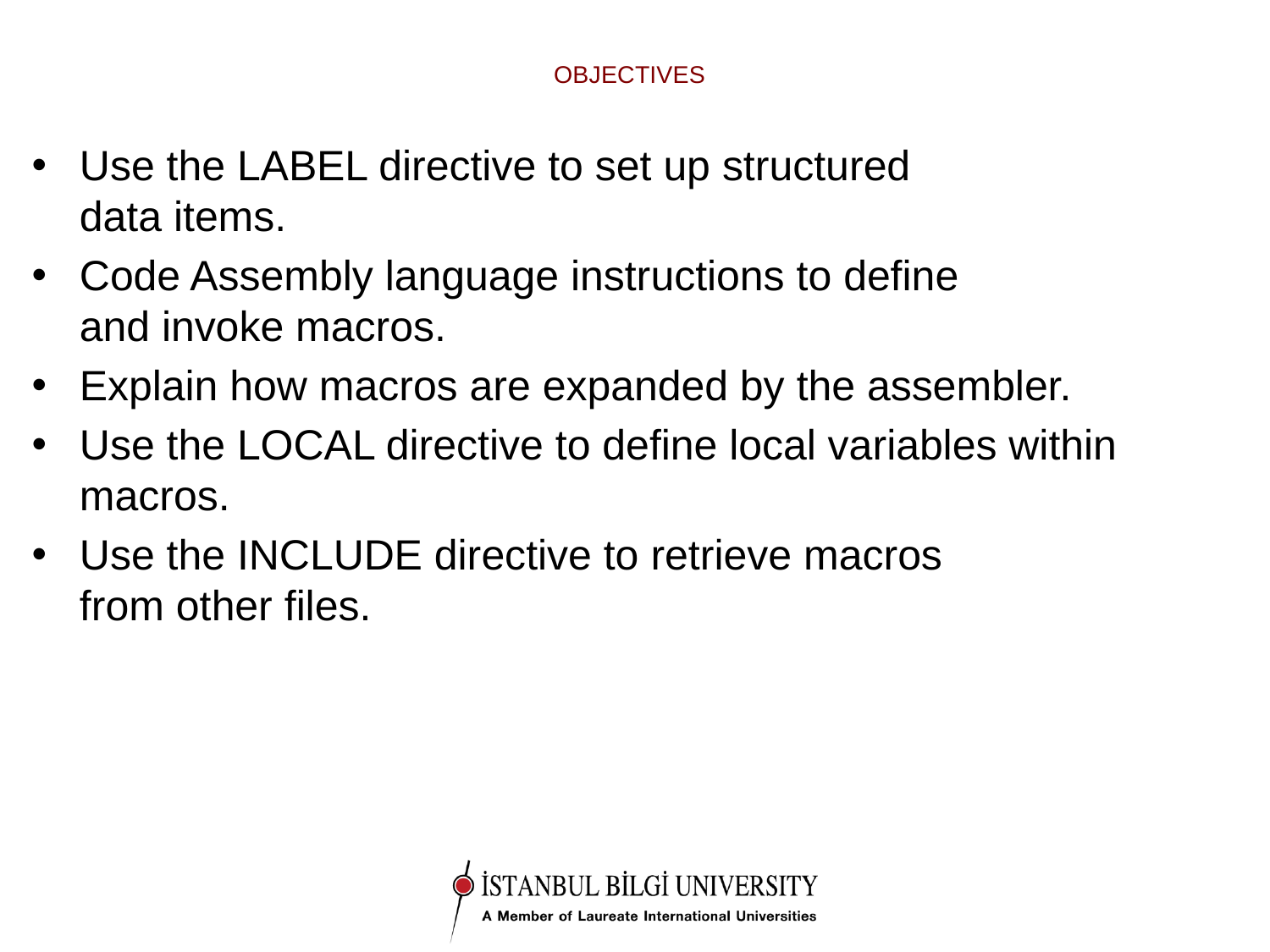

(cont)
# OBJECTIVES
Use the LABEL directive to set up structured
data items.
Code Assembly language instructions to define
and invoke macros.
Explain how macros are expanded by the assembler.
Use the LOCAL directive to define local variables within macros.
Use the INCLUDE directive to retrieve macros
from other files.